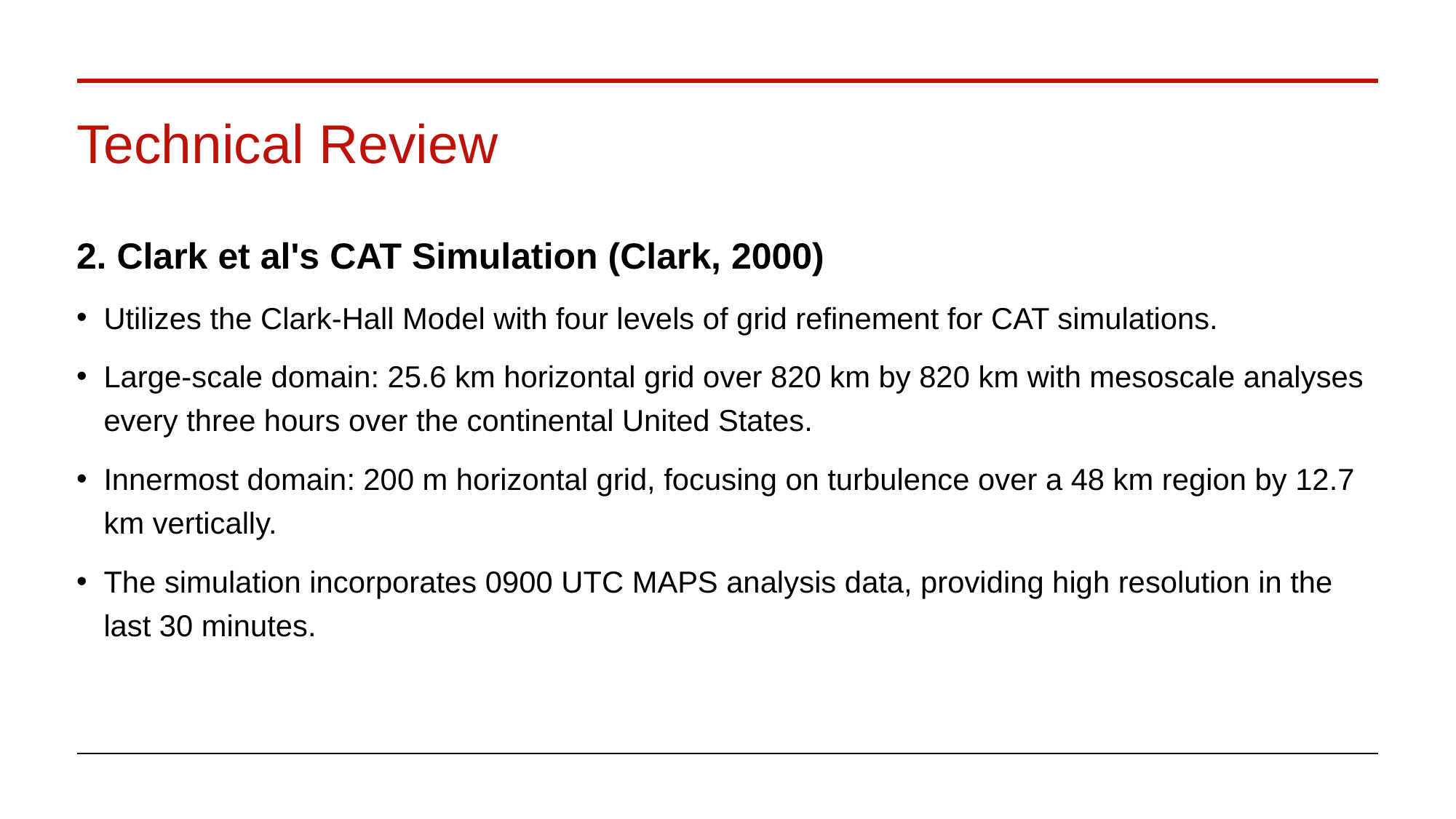

# Technical Review
2. Clark et al's CAT Simulation (Clark, 2000)
Utilizes the Clark-Hall Model with four levels of grid refinement for CAT simulations.
Large-scale domain: 25.6 km horizontal grid over 820 km by 820 km with mesoscale analyses every three hours over the continental United States.
Innermost domain: 200 m horizontal grid, focusing on turbulence over a 48 km region by 12.7 km vertically.
The simulation incorporates 0900 UTC MAPS analysis data, providing high resolution in the last 30 minutes.